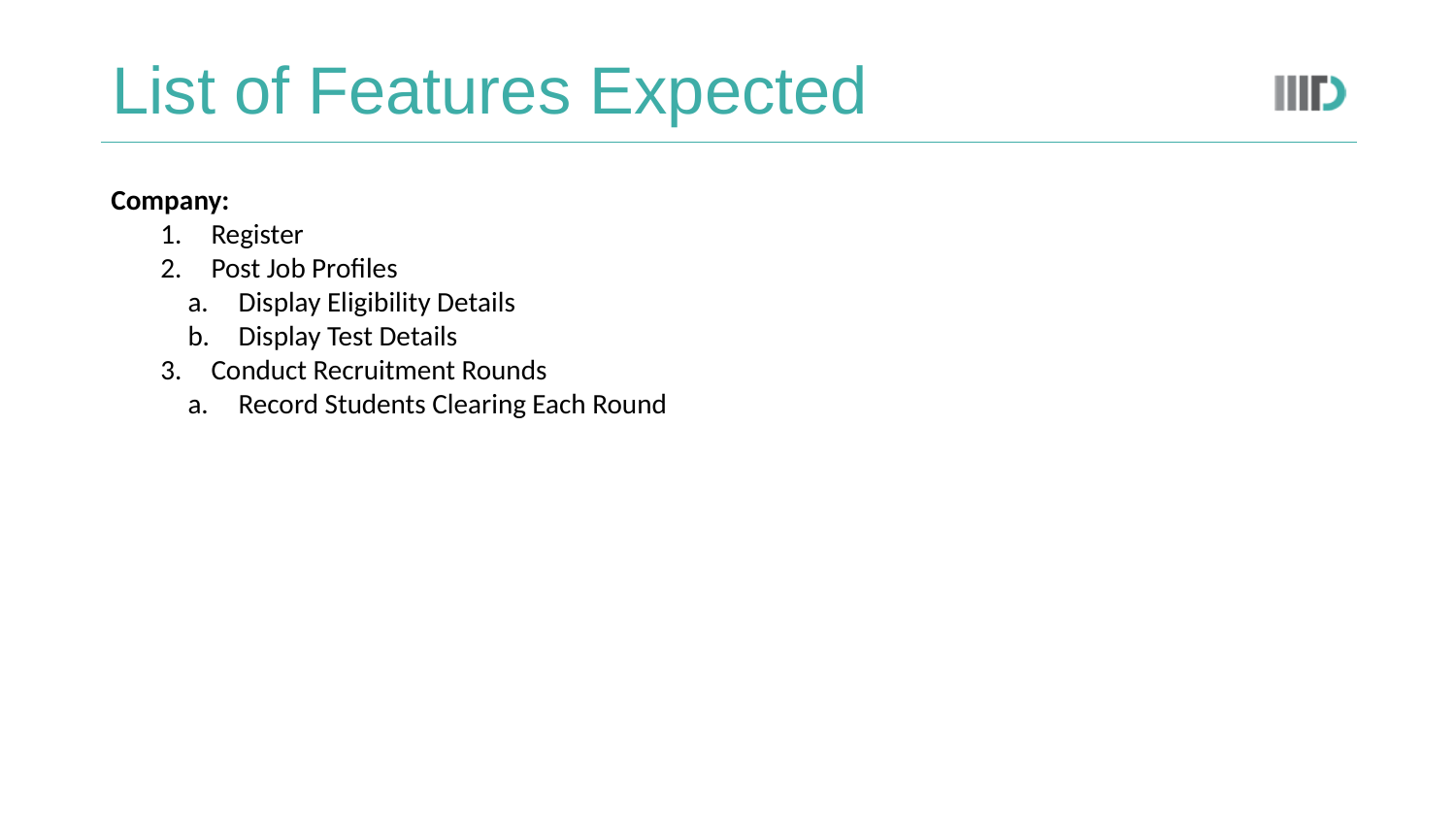

# List of Features Expected
Company:
Register
Post Job Profiles
Display Eligibility Details
Display Test Details
Conduct Recruitment Rounds
Record Students Clearing Each Round